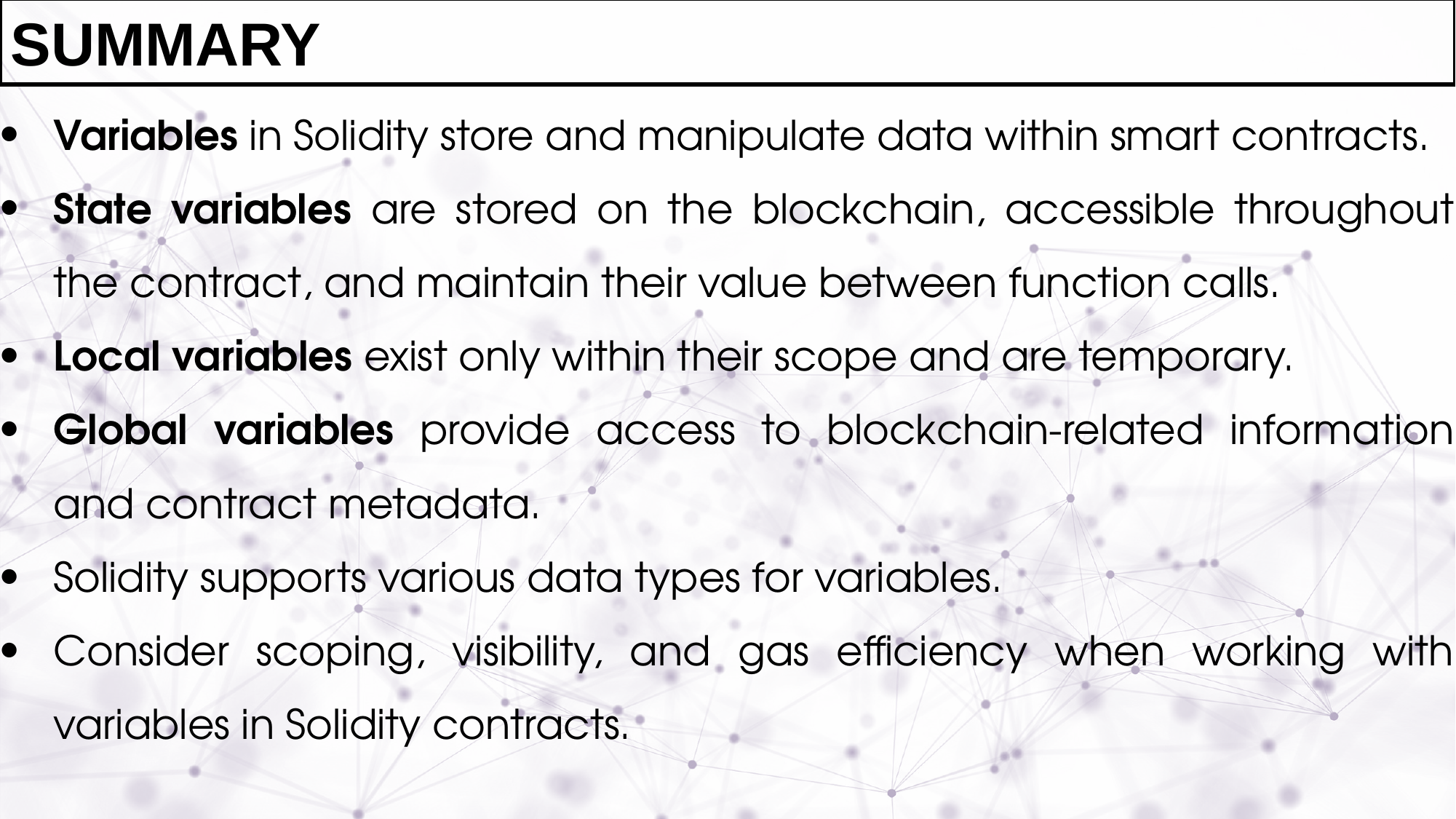

SUMMARY
Variables in Solidity store and manipulate data within smart contracts.
State variables are stored on the blockchain, accessible throughout the contract, and maintain their value between function calls.
Local variables exist only within their scope and are temporary.
Global variables provide access to blockchain-related information and contract metadata.
Solidity supports various data types for variables.
Consider scoping, visibility, and gas efficiency when working with variables in Solidity contracts.